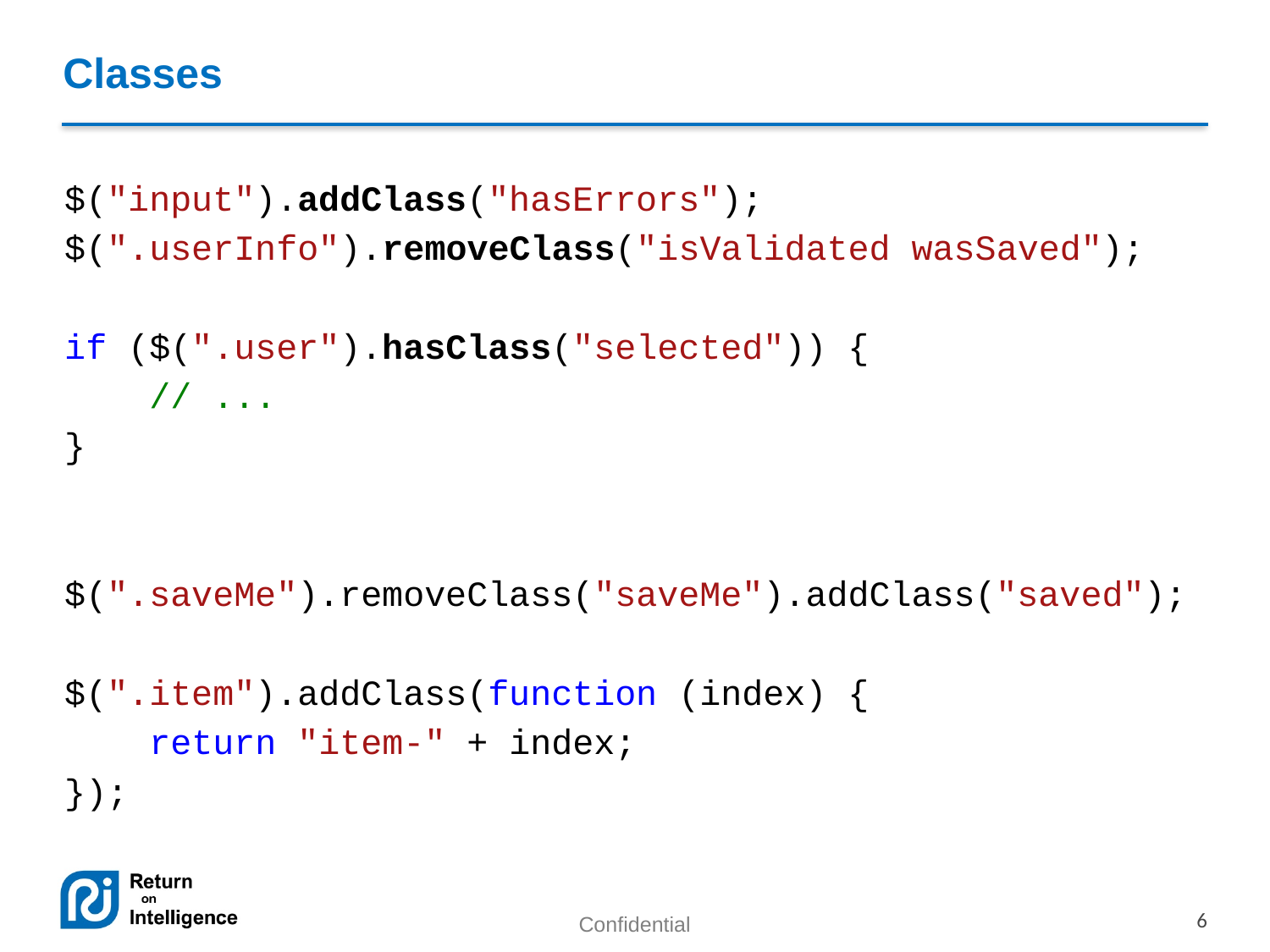

# Classes
$("input").addClass("hasErrors");
$(".userInfo").removeClass("isValidated wasSaved");

if ($(".user").hasClass("selected")) {
    // ...
}

$(".saveMe").removeClass("saveMe").addClass("saved");

$(".item").addClass(function (index) {
    return "item-" + index;
});